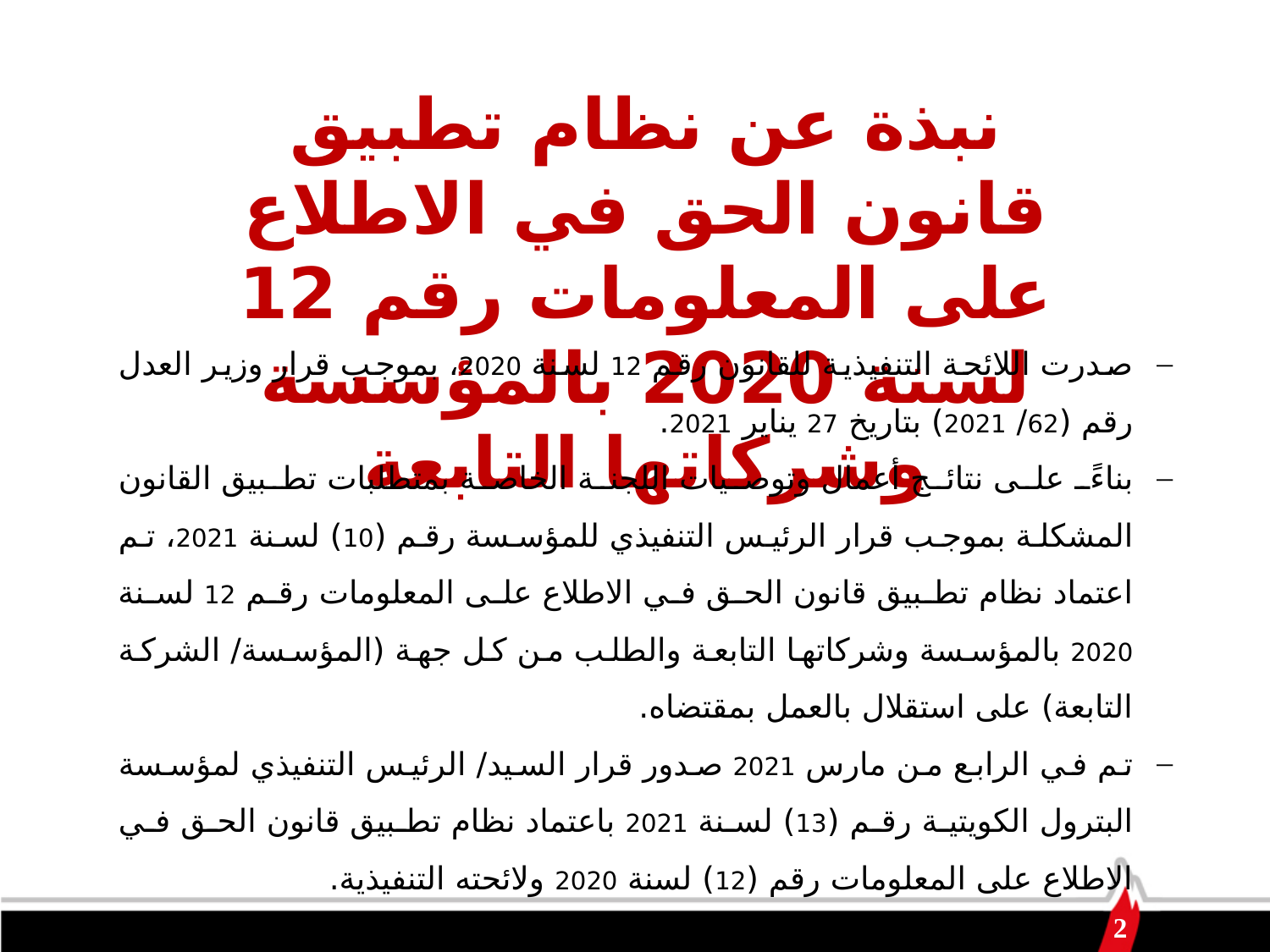

نبذة عن نظام تطبيق قانون الحق في الاطلاع على المعلومات رقم 12 لسنة 2020 بالمؤسسة وشركاتها التابعة

صدرت اللائحة التنفيذية للقانون رقم 12 لسنة 2020، بموجب قرار وزير العدل رقم (62/ 2021) بتاريخ 27 يناير 2021.
بناءً على نتائج أعمال وتوصيات اللجنة الخاصة بمتطلبات تطبيق القانون المشكلة بموجب قرار الرئيس التنفيذي للمؤسسة رقم (10) لسنة 2021، تم اعتماد نظام تطبيق قانون الحق في الاطلاع على المعلومات رقم 12 لسنة 2020 بالمؤسسة وشركاتها التابعة والطلب من كل جهة (المؤسسة/ الشركة التابعة) على استقلال بالعمل بمقتضاه.
تم في الرابع من مارس 2021 صدور قرار السيد/ الرئيس التنفيذي لمؤسسة البترول الكويتية رقم (13) لسنة 2021 باعتماد نظام تطبيق قانون الحق في الاطلاع على المعلومات رقم (12) لسنة 2020 ولائحته التنفيذية.
2